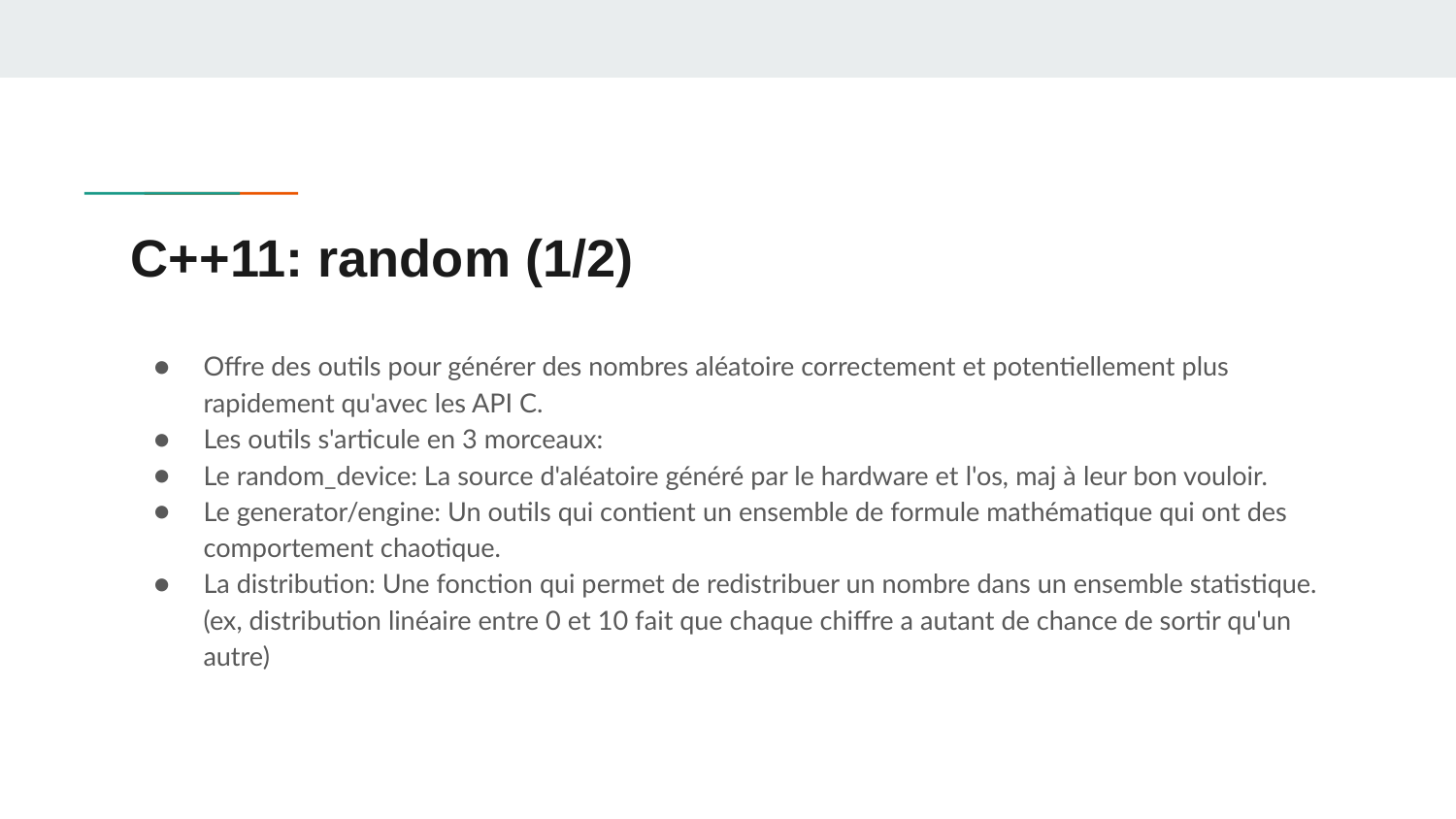

# C++11: random (1/2)
Offre des outils pour générer des nombres aléatoire correctement et potentiellement plus rapidement qu'avec les API C.
Les outils s'articule en 3 morceaux:
Le random_device: La source d'aléatoire généré par le hardware et l'os, maj à leur bon vouloir.
Le generator/engine: Un outils qui contient un ensemble de formule mathématique qui ont des comportement chaotique.
La distribution: Une fonction qui permet de redistribuer un nombre dans un ensemble statistique. (ex, distribution linéaire entre 0 et 10 fait que chaque chiffre a autant de chance de sortir qu'un autre)